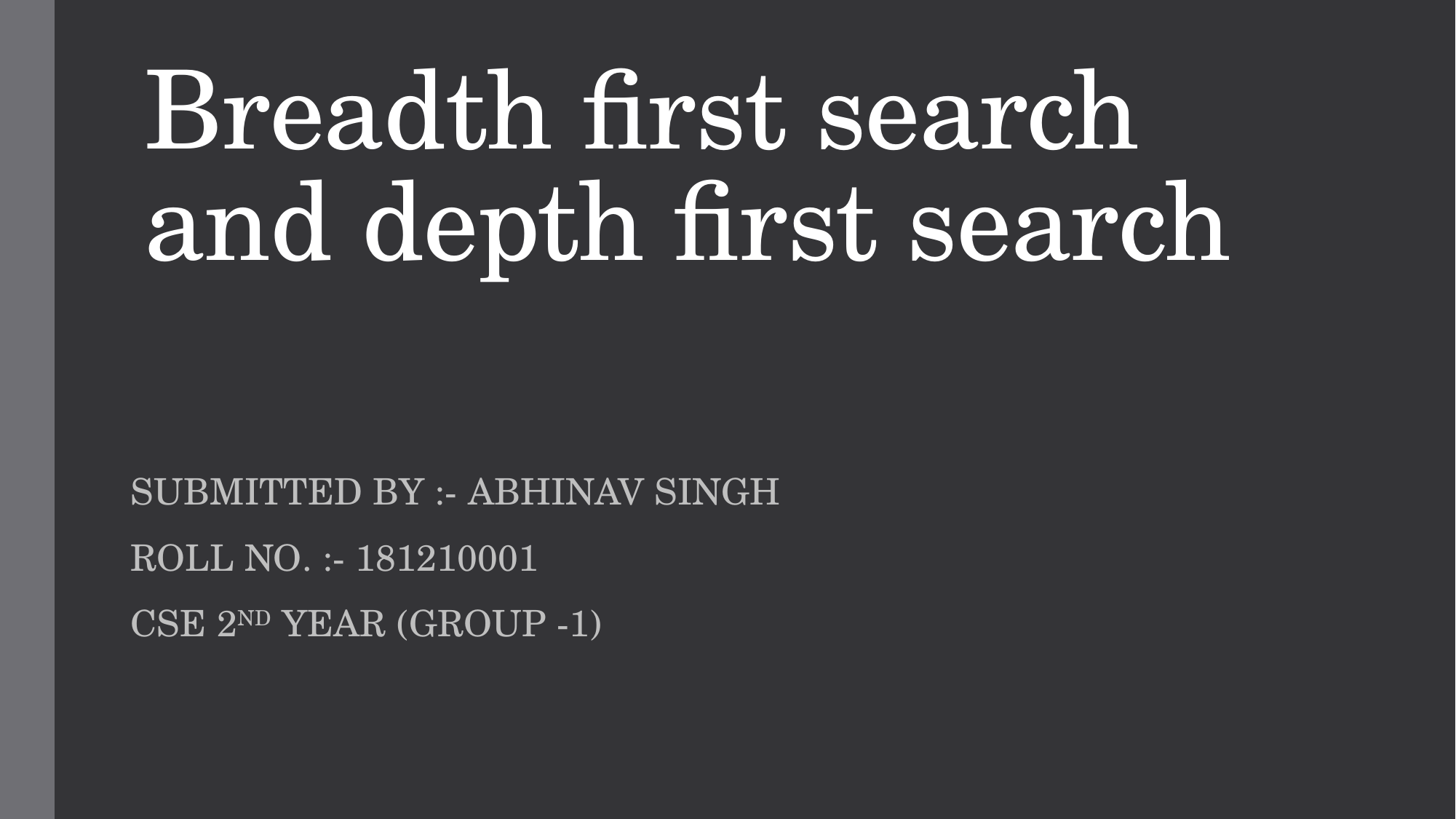

# Breadth first search and depth first search
SUBMITTED BY :- ABHINAV SINGH
ROLL NO. :- 181210001
CSE 2ND YEAR (GROUP -1)